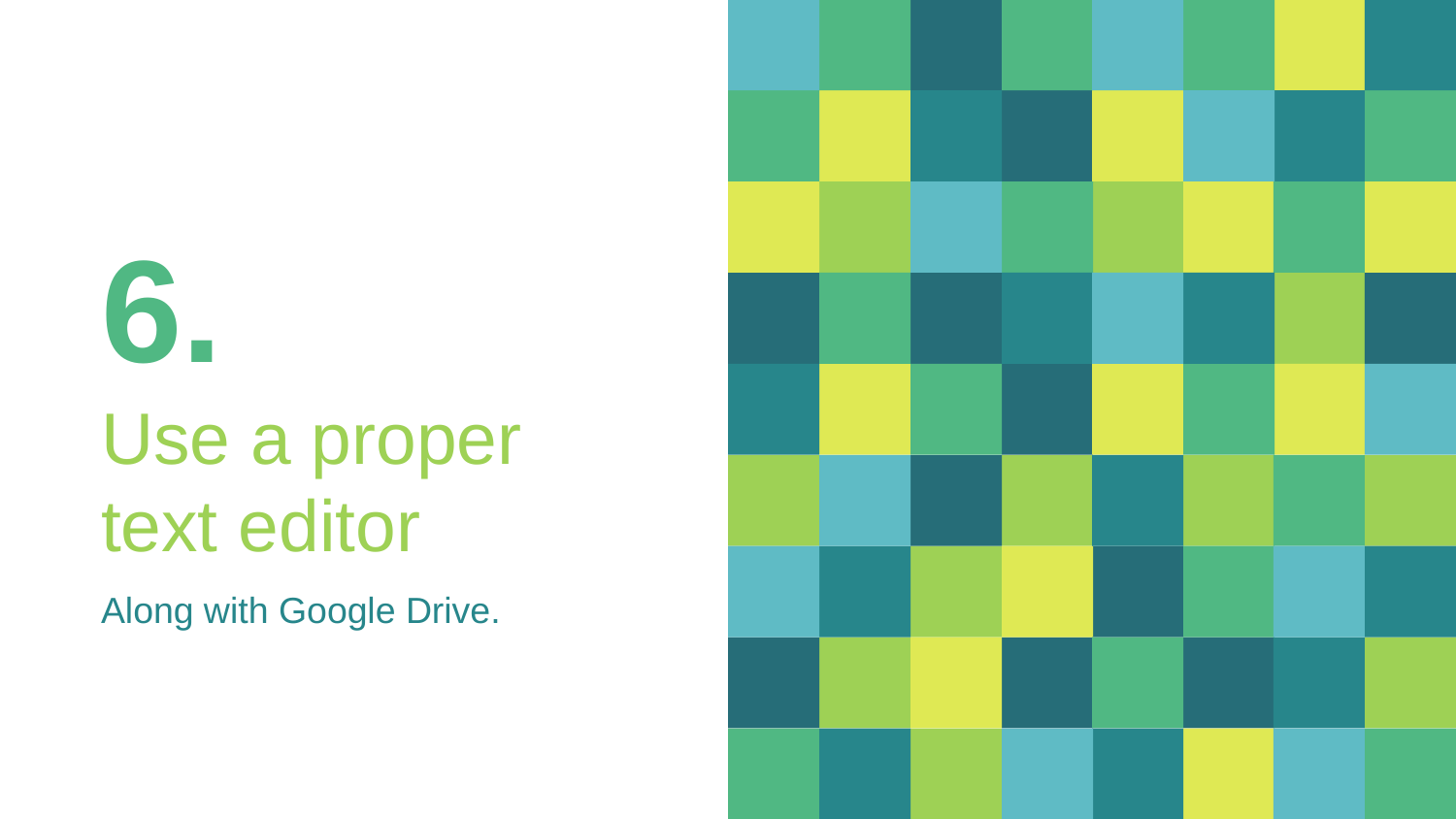

# 6.
Use a proper text editor
Along with Google Drive.